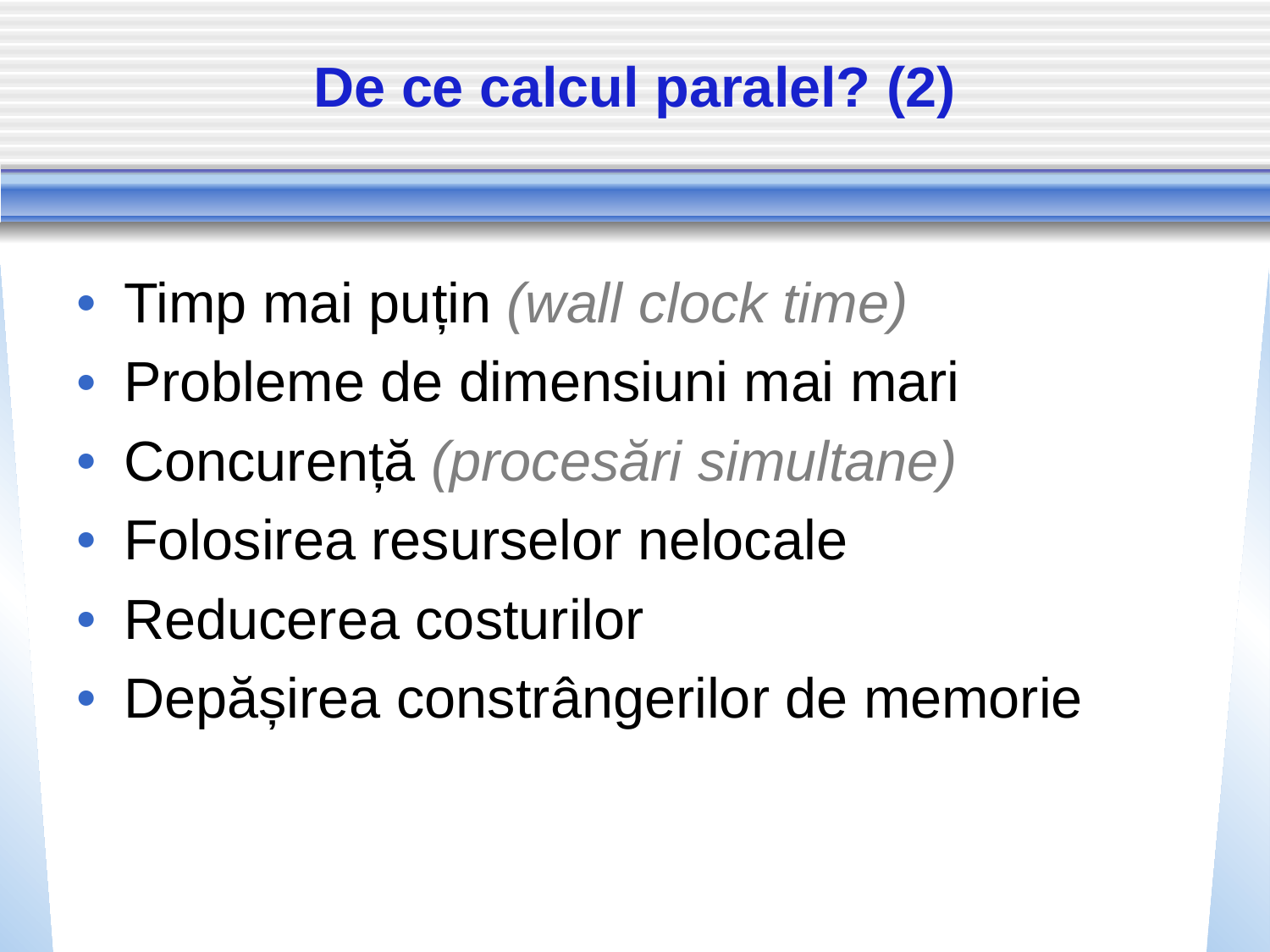

# De ce calcul paralel? (2)
Timp mai puțin (wall clock time)
Probleme de dimensiuni mai mari
Concurență (procesări simultane)
Folosirea resurselor nelocale
Reducerea costurilor
Depășirea constrângerilor de memorie